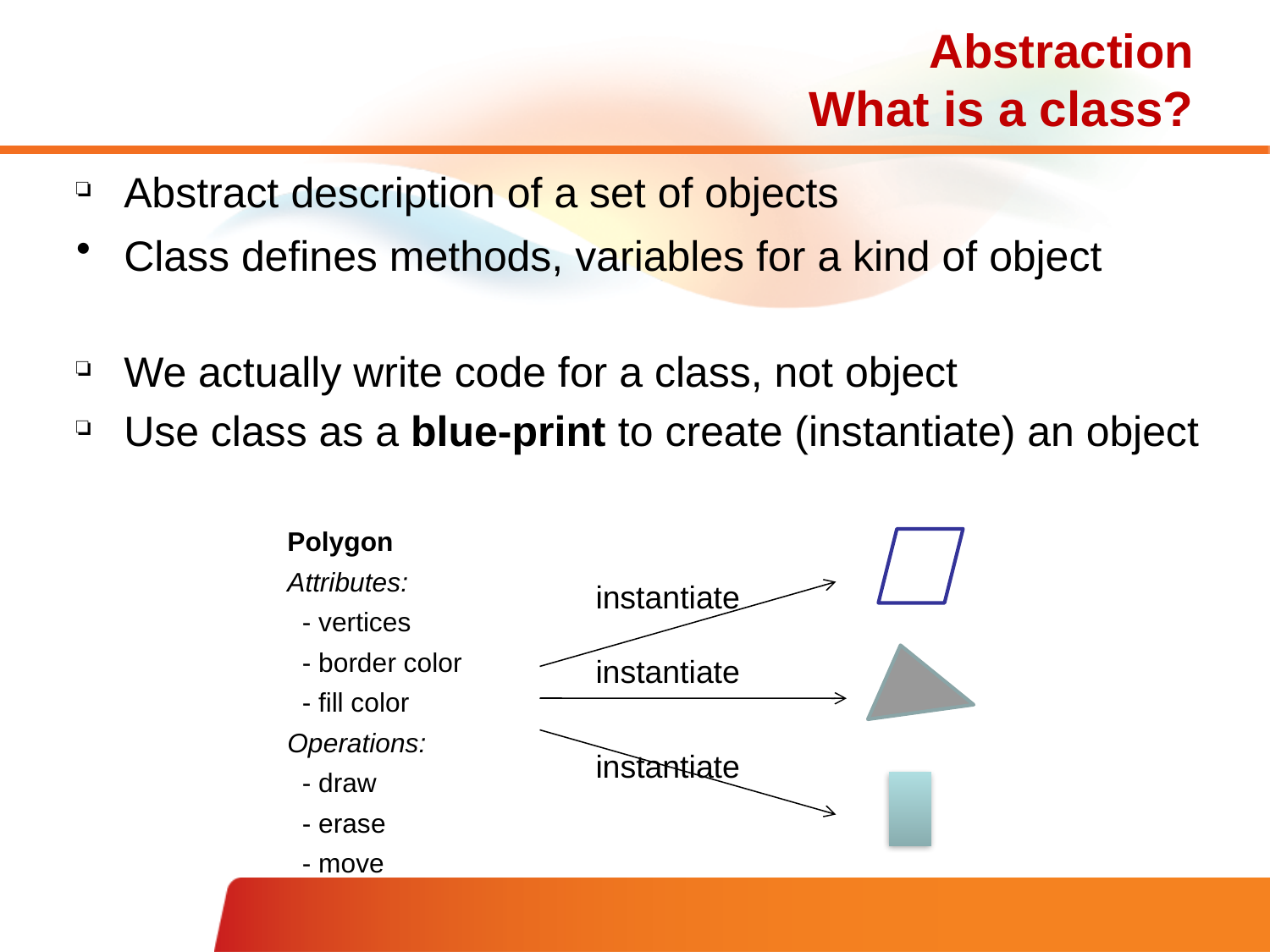

# Abstraction What is a class?
Abstract description of a set of objects
Class defines methods, variables for a kind of object
We actually write code for a class, not object
Use class as a blue-print to create (instantiate) an object
Polygon
Attributes:
  - vertices
  - border color
  - fill color
Operations:
  - draw
  - erase
  - move

instantiate
instantiate

instantiate